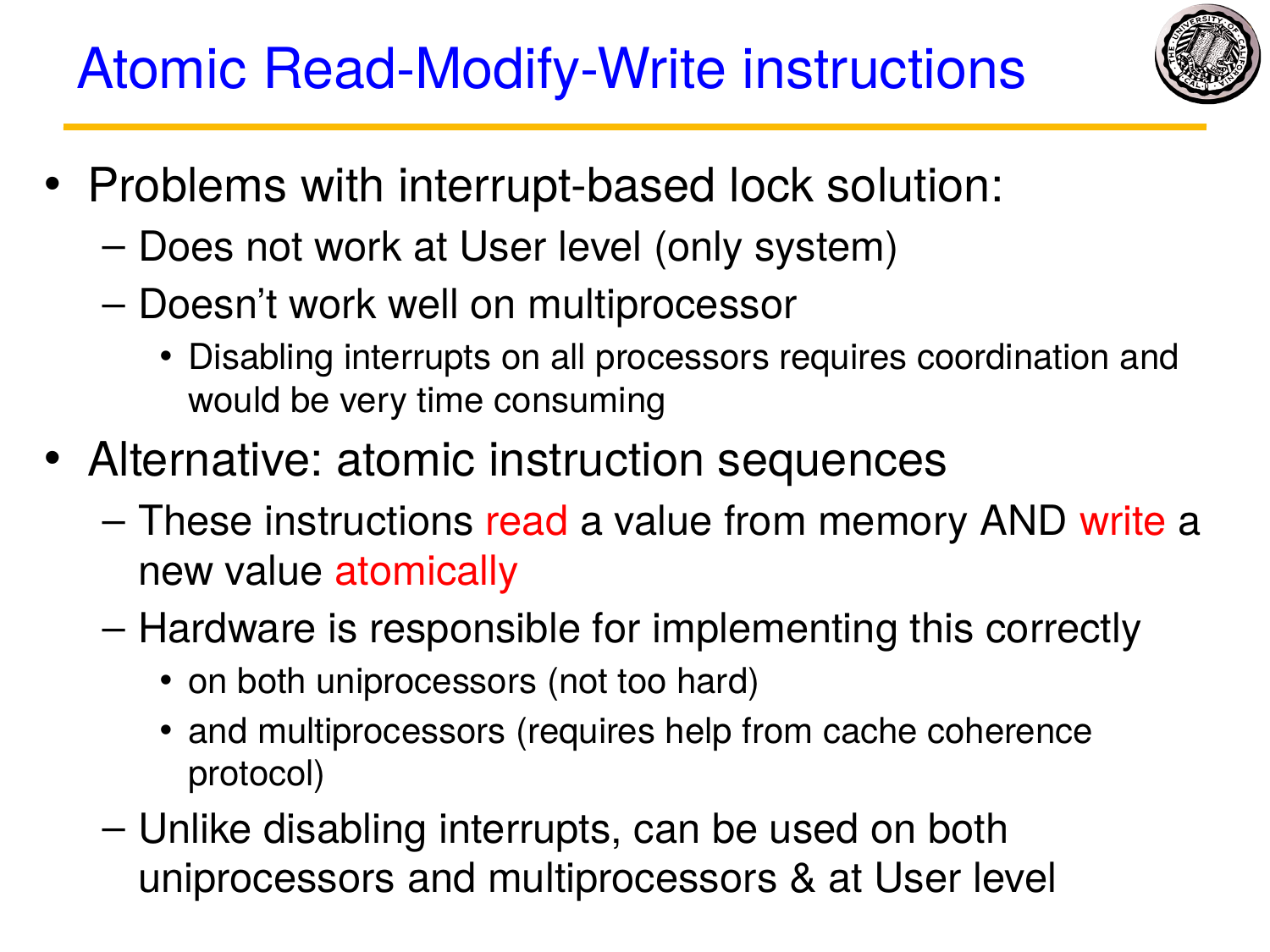

# Atomic Read-Modify-Write instructions
Problems with interrupt-based lock solution:
Does not work at User level (only system)
Doesn’t work well on multiprocessor
Disabling interrupts on all processors requires coordination and would be very time consuming
Alternative: atomic instruction sequences
These instructions read a value from memory AND write a new value atomically
Hardware is responsible for implementing this correctly
on both uniprocessors (not too hard)
and multiprocessors (requires help from cache coherence protocol)
Unlike disabling interrupts, can be used on both uniprocessors and multiprocessors & at User level